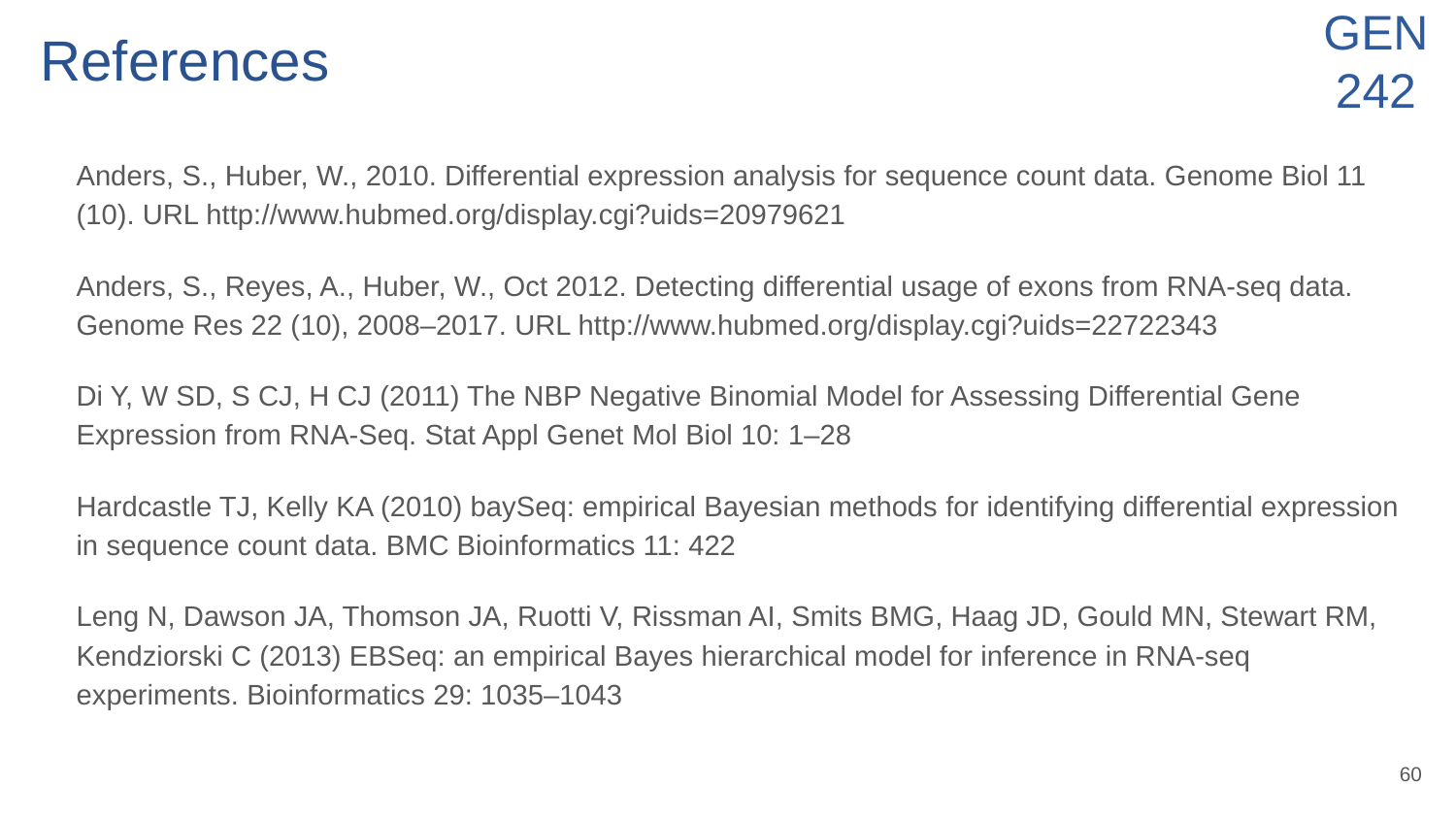

# References
Anders, S., Huber, W., 2010. Differential expression analysis for sequence count data. Genome Biol 11 (10). URL http://www.hubmed.org/display.cgi?uids=20979621
Anders, S., Reyes, A., Huber, W., Oct 2012. Detecting differential usage of exons from RNA-seq data. Genome Res 22 (10), 2008–2017. URL http://www.hubmed.org/display.cgi?uids=22722343
Di Y, W SD, S CJ, H CJ (2011) The NBP Negative Binomial Model for Assessing Differential Gene Expression from RNA-Seq. Stat Appl Genet Mol Biol 10: 1–28
Hardcastle TJ, Kelly KA (2010) baySeq: empirical Bayesian methods for identifying differential expression in sequence count data. BMC Bioinformatics 11: 422
Leng N, Dawson JA, Thomson JA, Ruotti V, Rissman AI, Smits BMG, Haag JD, Gould MN, Stewart RM, Kendziorski C (2013) EBSeq: an empirical Bayes hierarchical model for inference in RNA-seq experiments. Bioinformatics 29: 1035–1043

60